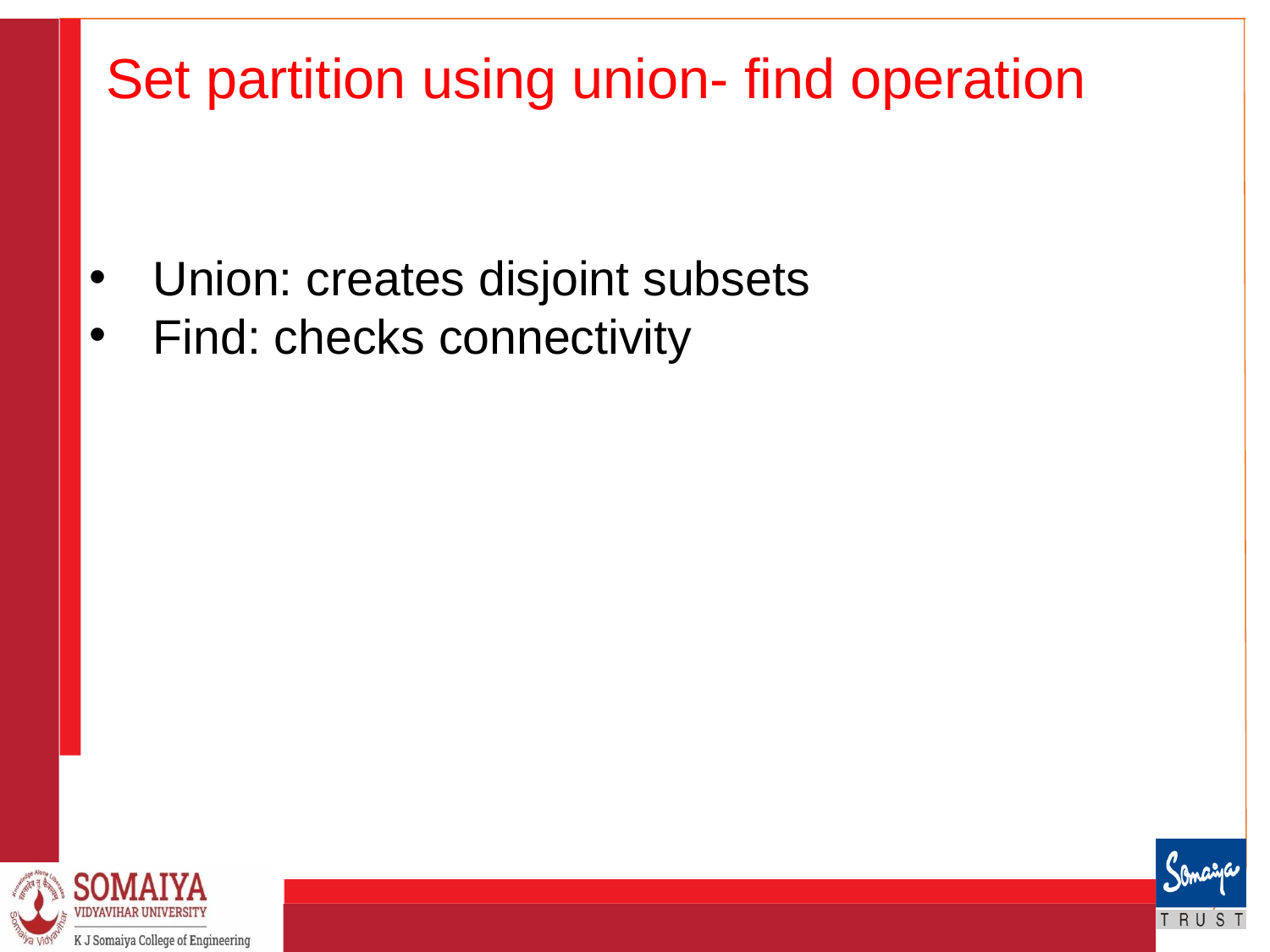

# Set partition using union- find operation
Union: creates disjoint subsets
Find: checks connectivity